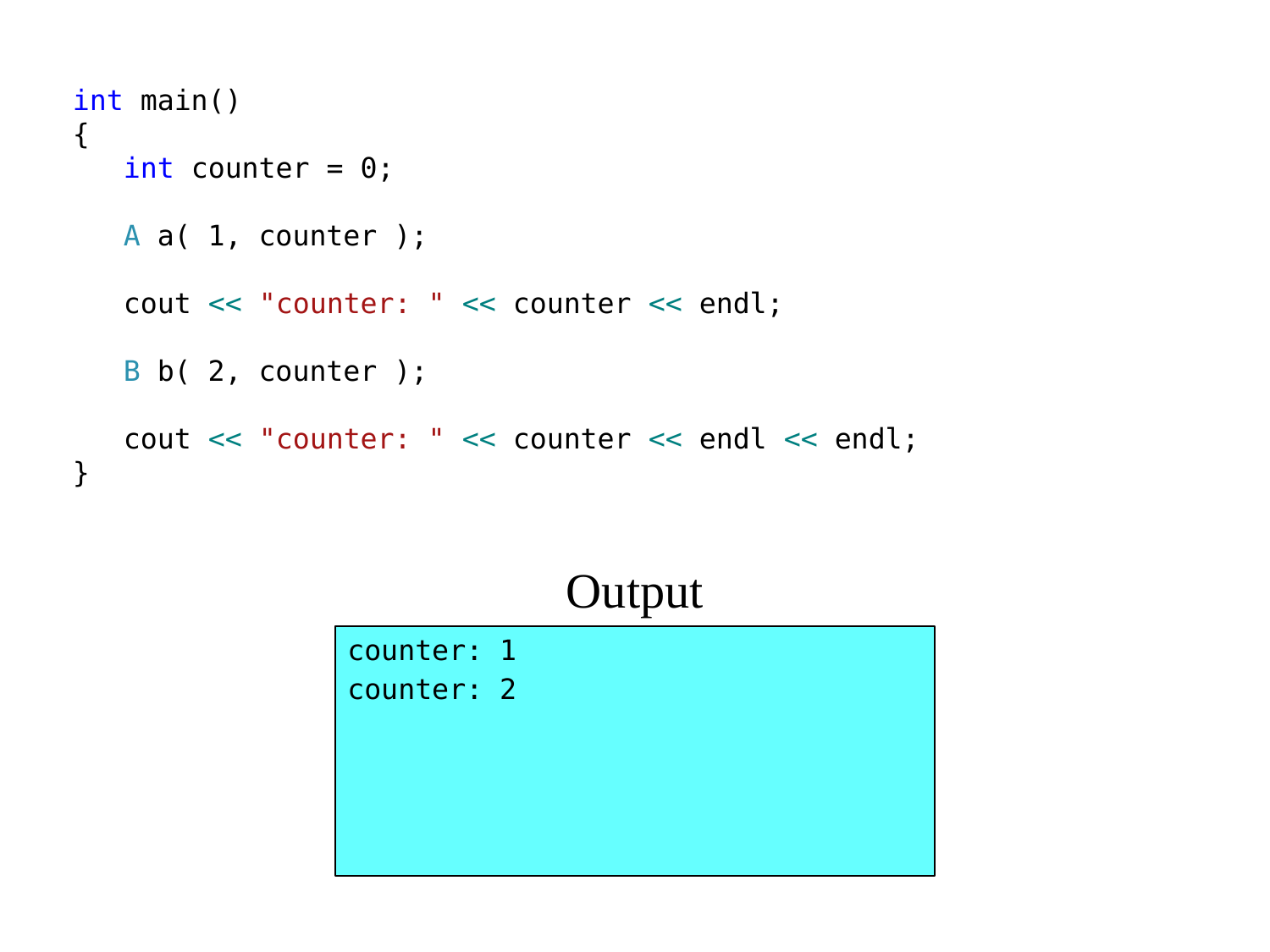

int main()
{
   int counter = 0;

   A a( 1, counter );

   cout << "counter: " << counter << endl;

   B b( 2, counter );

   cout << "counter: " << counter << endl << endl;
}
Output
counter: 1
counter: 2